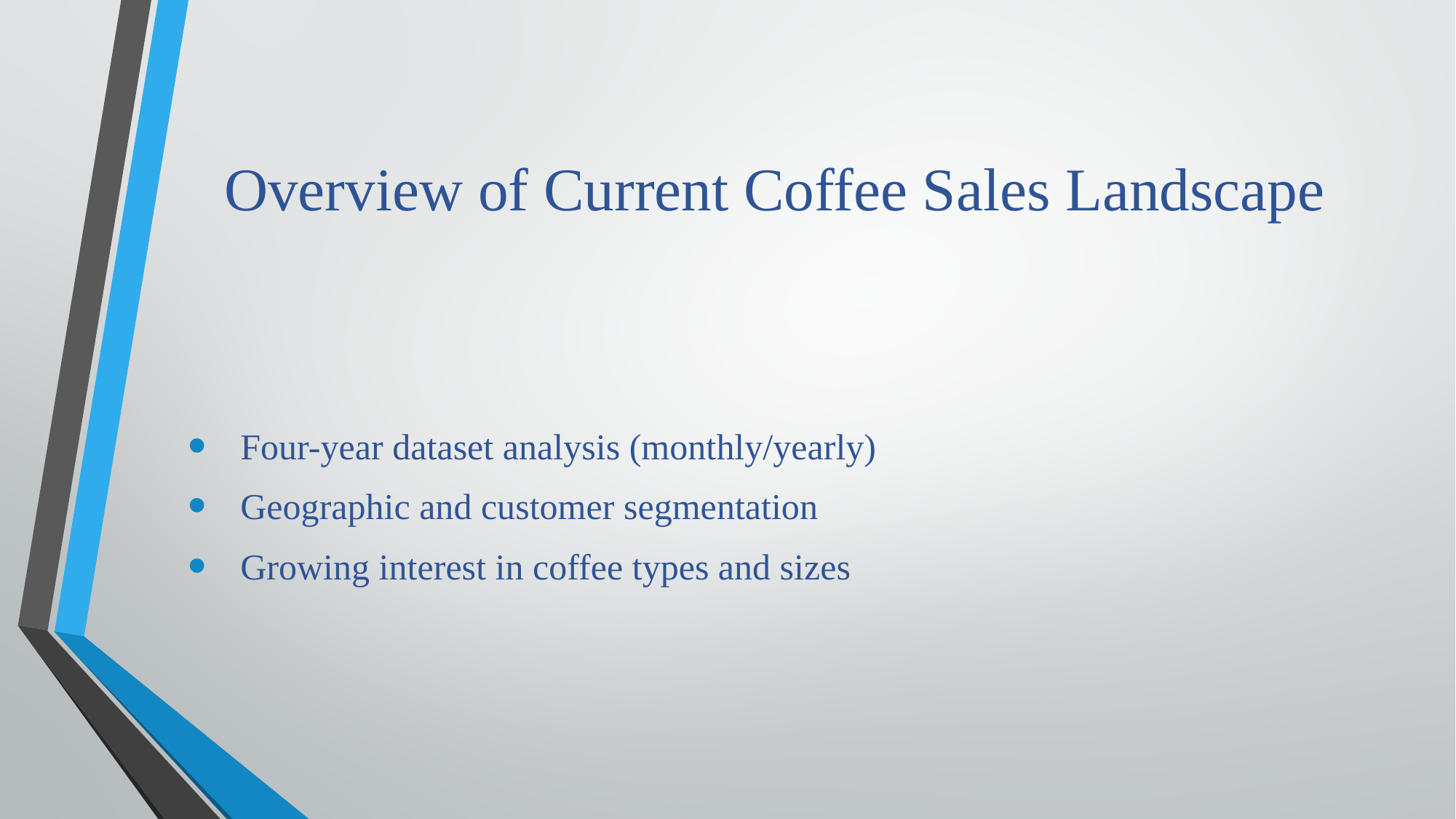

# Overview of Current Coffee Sales Landscape
  Four-year dataset analysis (monthly/yearly)
  Geographic and customer segmentation
  Growing interest in coffee types and sizes